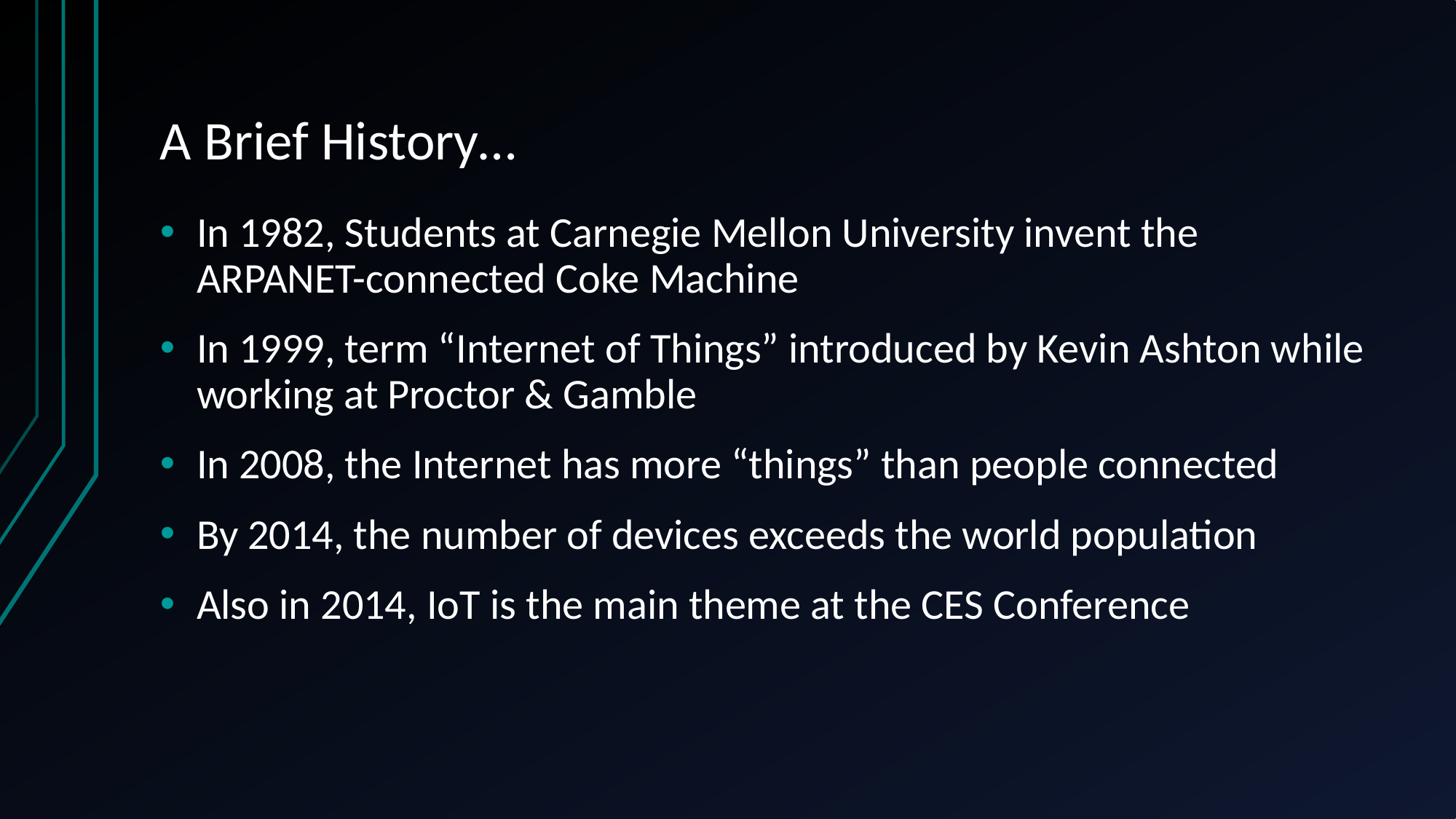

# A Brief History…
In 1982, Students at Carnegie Mellon University invent the ARPANET-connected Coke Machine
In 1999, term “Internet of Things” introduced by Kevin Ashton while working at Proctor & Gamble
In 2008, the Internet has more “things” than people connected
By 2014, the number of devices exceeds the world population
Also in 2014, IoT is the main theme at the CES Conference